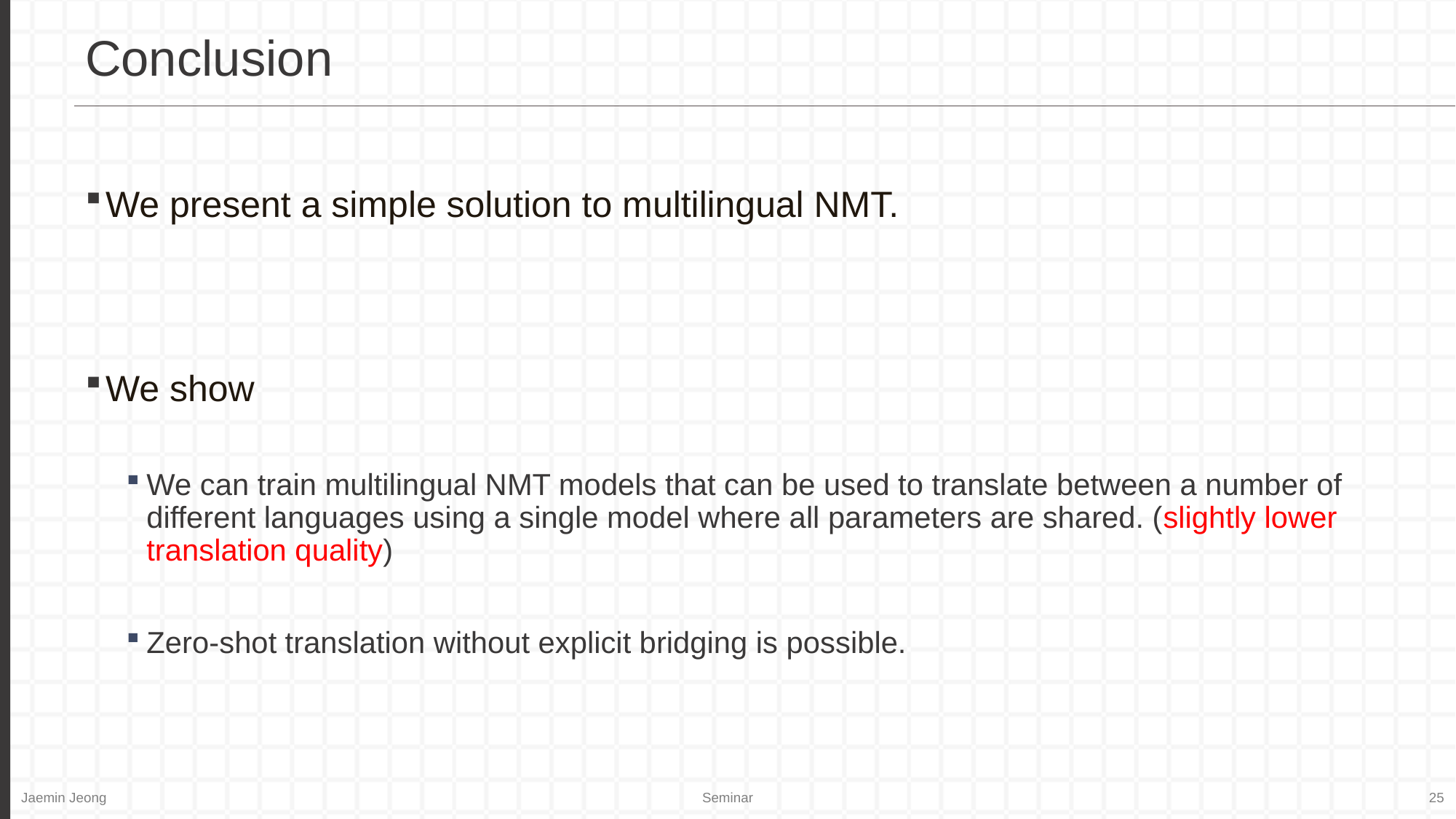

# Conclusion

We present a simple solution to multilingual NMT.

We show

We can train multilingual NMT models that can be used to translate between a number of different languages using a single model where all parameters are shared. (slightly lower translation quality)

Zero-shot translation without explicit bridging is possible.
Seminar
25
Jaemin Jeong